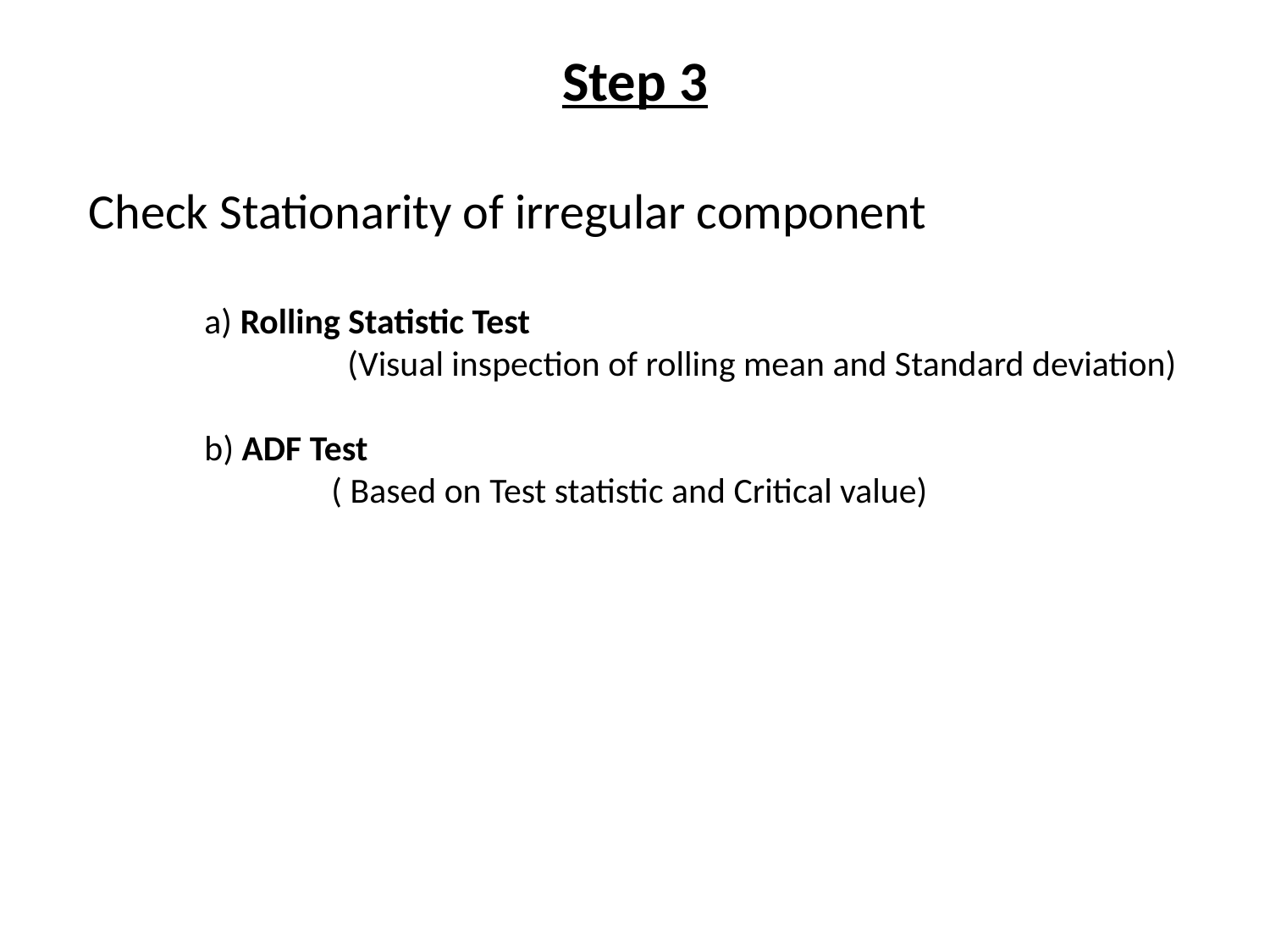

Step 3

 Check Stationarity of irregular component

	a) Rolling Statistic Test
		  (Visual inspection of rolling mean and Standard deviation)

	b) ADF Test
		( Based on Test statistic and Critical value)